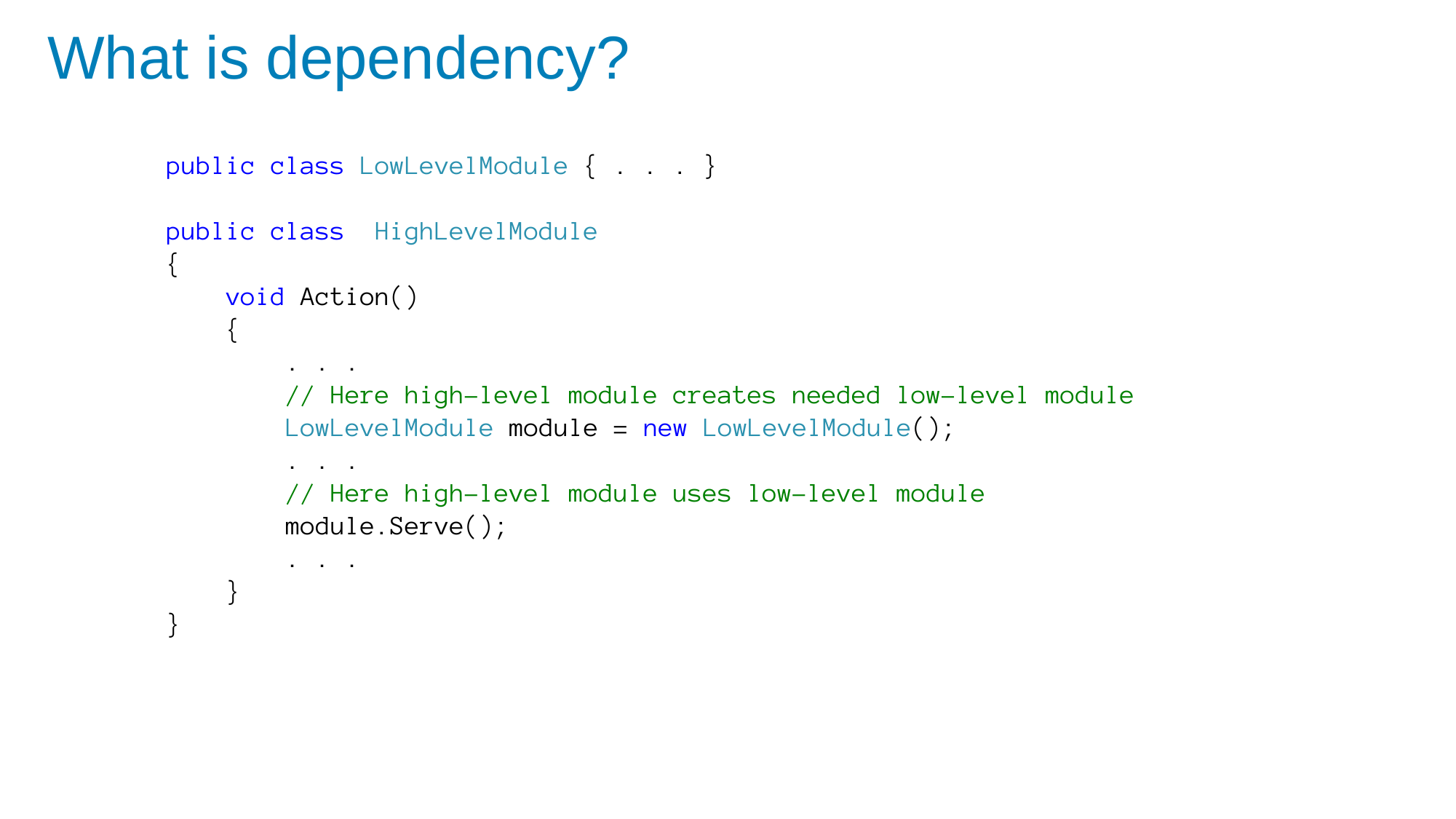

# What is dependency?

        public class LowLevelModule { . . . }

        public class  HighLevelModule
        {
            void Action()
            {
                . . .
                // Here high-level module creates needed low-level module
                LowLevelModule module = new LowLevelModule();
                . . .
                // Here high-level module uses low-level module
                module.Serve();
                . . .
            }
        }